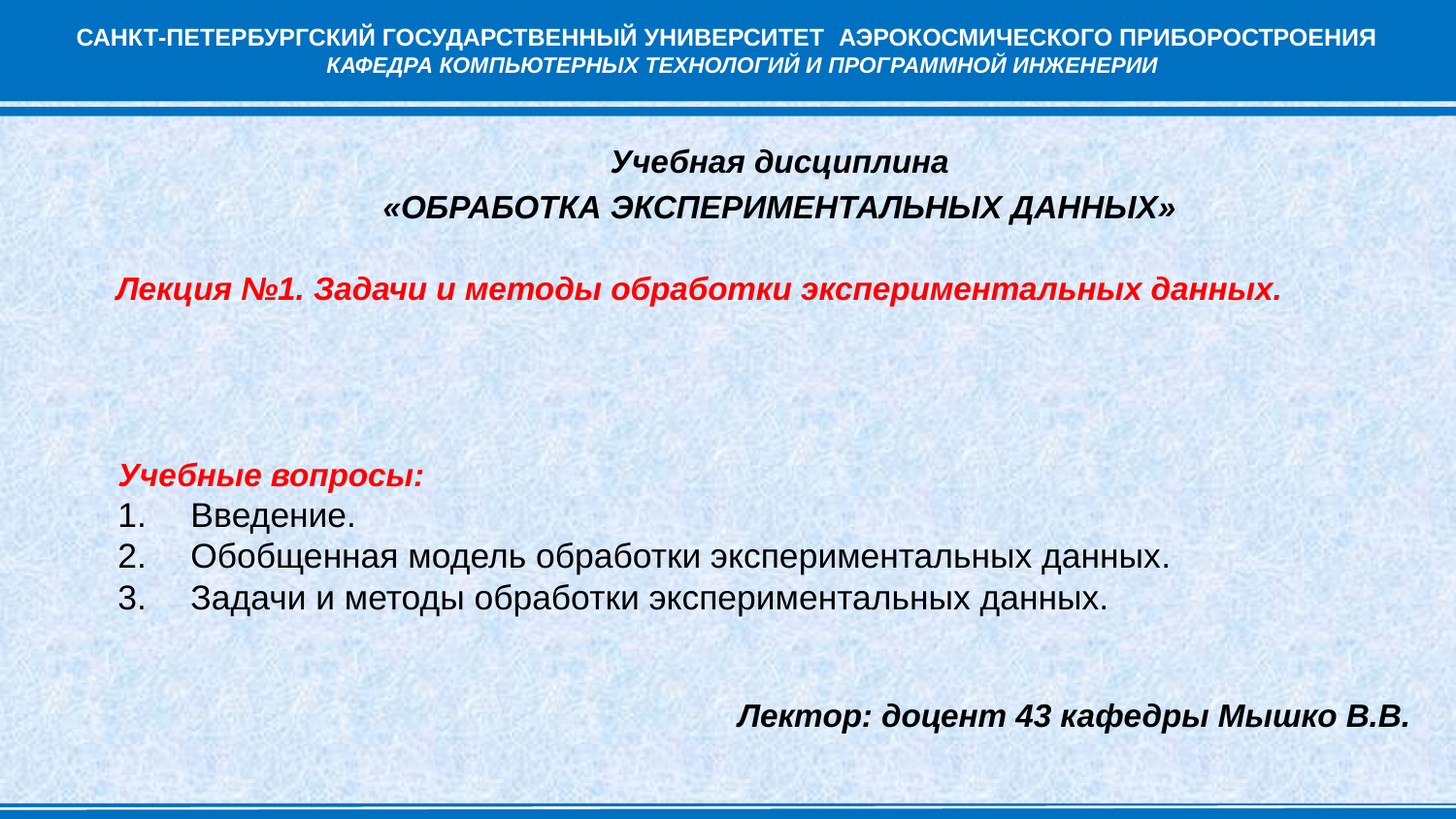

САНКТ-ПЕТЕРБУРГСКИЙ ГОСУДАРСТВЕННЫЙ УНИВЕРСИТЕТ  АЭРОКОСМИЧЕСКОГО ПРИБОРОСТРОЕНИЯ
     КАФЕДРА КОМПЬЮТЕРНЫХ ТЕХНОЛОГИЙ И ПРОГРАММНОЙ ИНЖЕНЕРИИ

Учебная дисциплина
«ОБРАБОТКА ЭКСПЕРИМЕНТАЛЬНЫХ ДАННЫХ»
Лекция №1. Задачи и методы обработки экспериментальных данных.
Учебные вопросы:
Введение.
Обобщенная модель обработки экспериментальных данных.
Задачи и методы обработки экспериментальных данных.
Лектор: доцент 43 кафедры Мышко В.В.